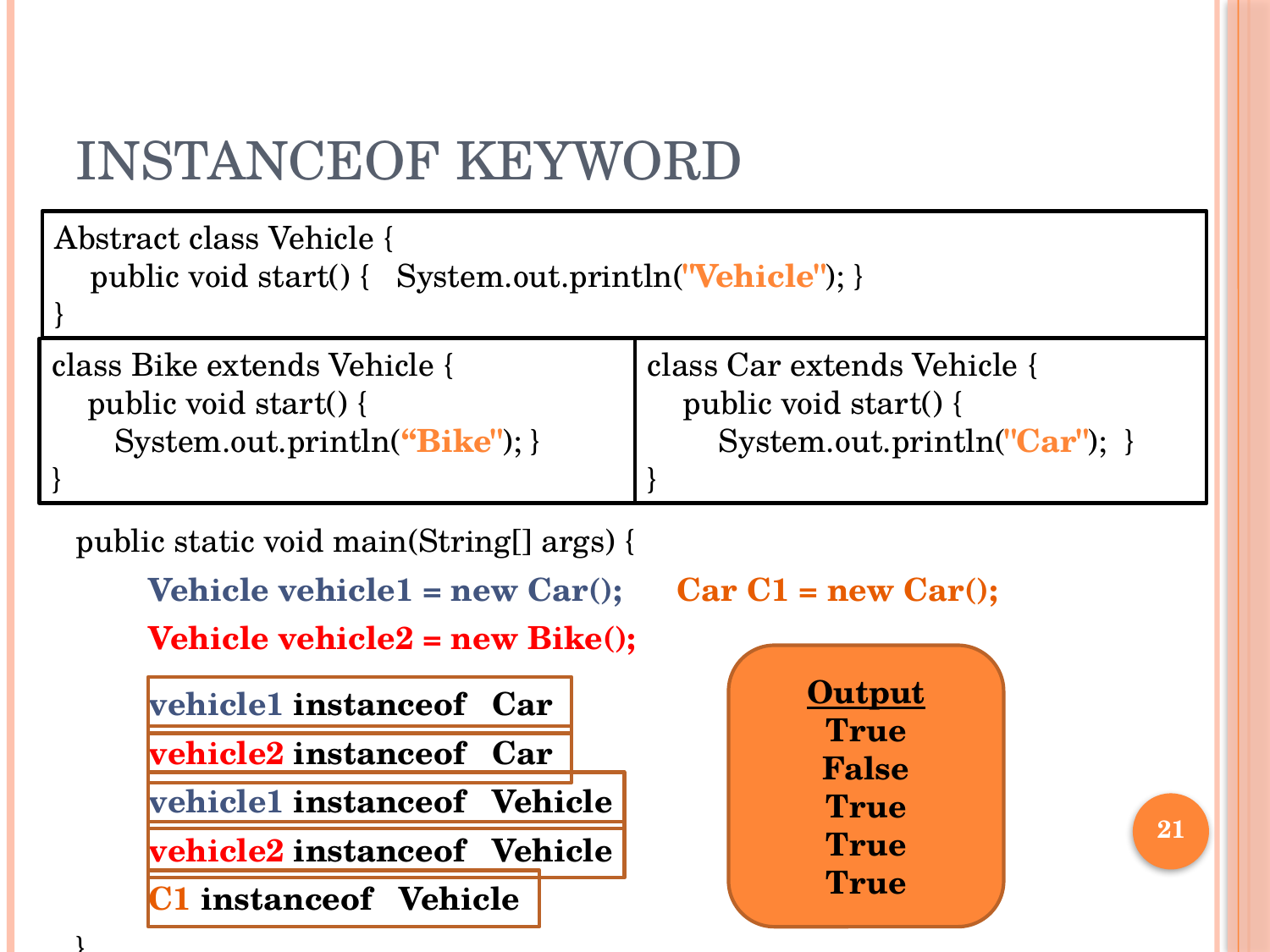

# InstanceOf keyword
Abstract class Vehicle {
    public void start() {   System.out.println("Vehicle"); }
}

public static void main(String[] args) {
        Vehicle vehicle1 = new Car();      Car C1 = new Car();
        Vehicle vehicle2 = new Bike();
        vehicle1 instanceof   Car
        vehicle2 instanceof   Car
        vehicle1 instanceof   Vehicle
        vehicle2 instanceof   Vehicle
        C1 instanceof   Vehicle
}

class Bike extends Vehicle {
    public void start() {
       System.out.println(“Bike"); }
}
class Car extends Vehicle {
    public void start() {
        System.out.println("Car");  }
}
Output
True
False
True
True
True

21